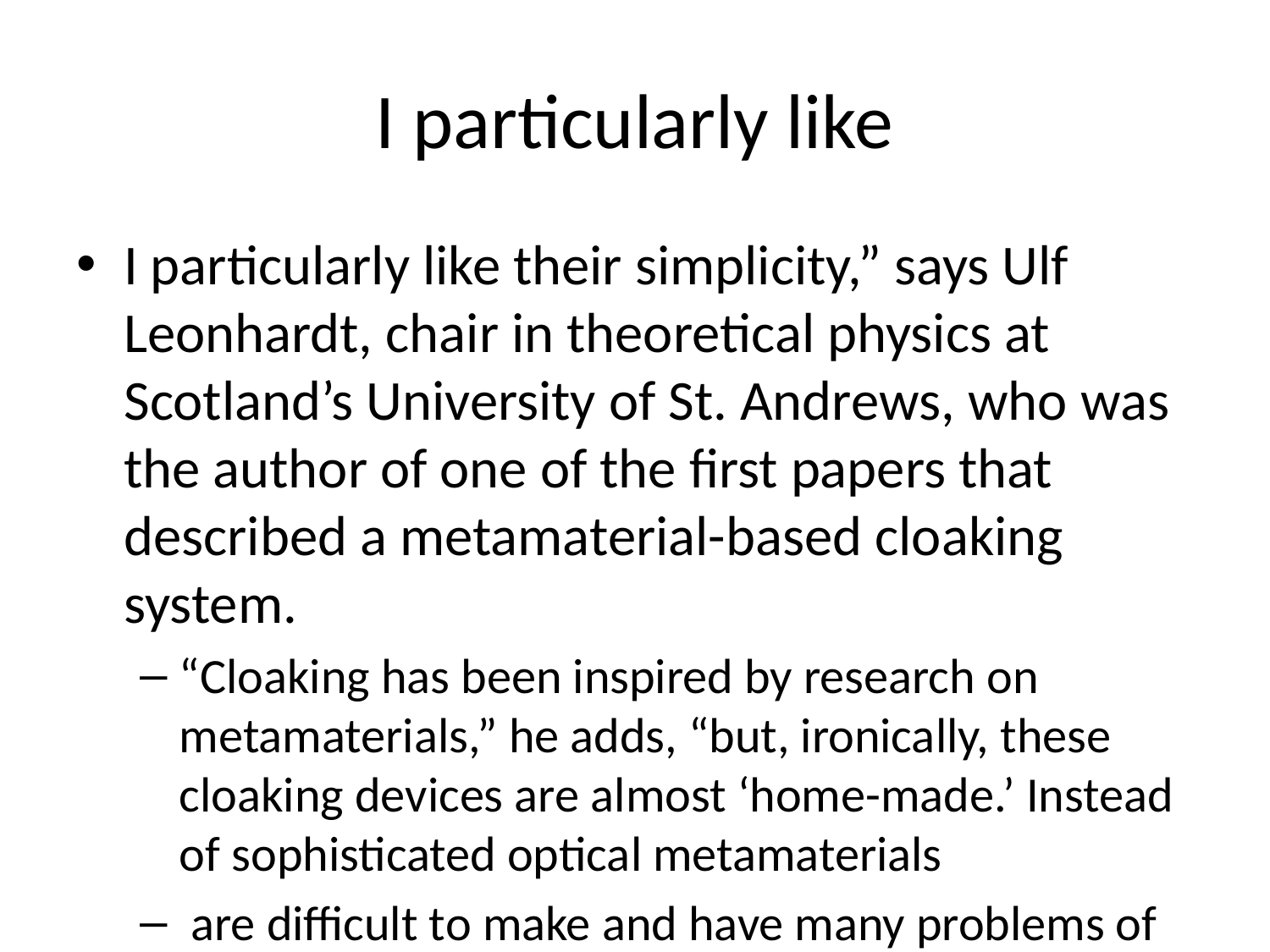

# I particularly like
I particularly like their simplicity,” says Ulf Leonhardt, chair in theoretical physics at Scotland’s University of St. Andrews, who was the author of one of the first papers that described a metamaterial-based cloaking system.
“Cloaking has been inspired by research on metamaterials,” he adds, “but, ironically, these cloaking devices are almost ‘home-made.’ Instead of sophisticated optical metamaterials
 are difficult to make and have many problems of their own, they use simple calcite crystals.”
Compared to the earlier versions of cloaking systems
 only worked for microscopic objects, and only when viewed using radio or infrared wavelengths, the new approach is “closer to science fiction,” Barbastathis says.